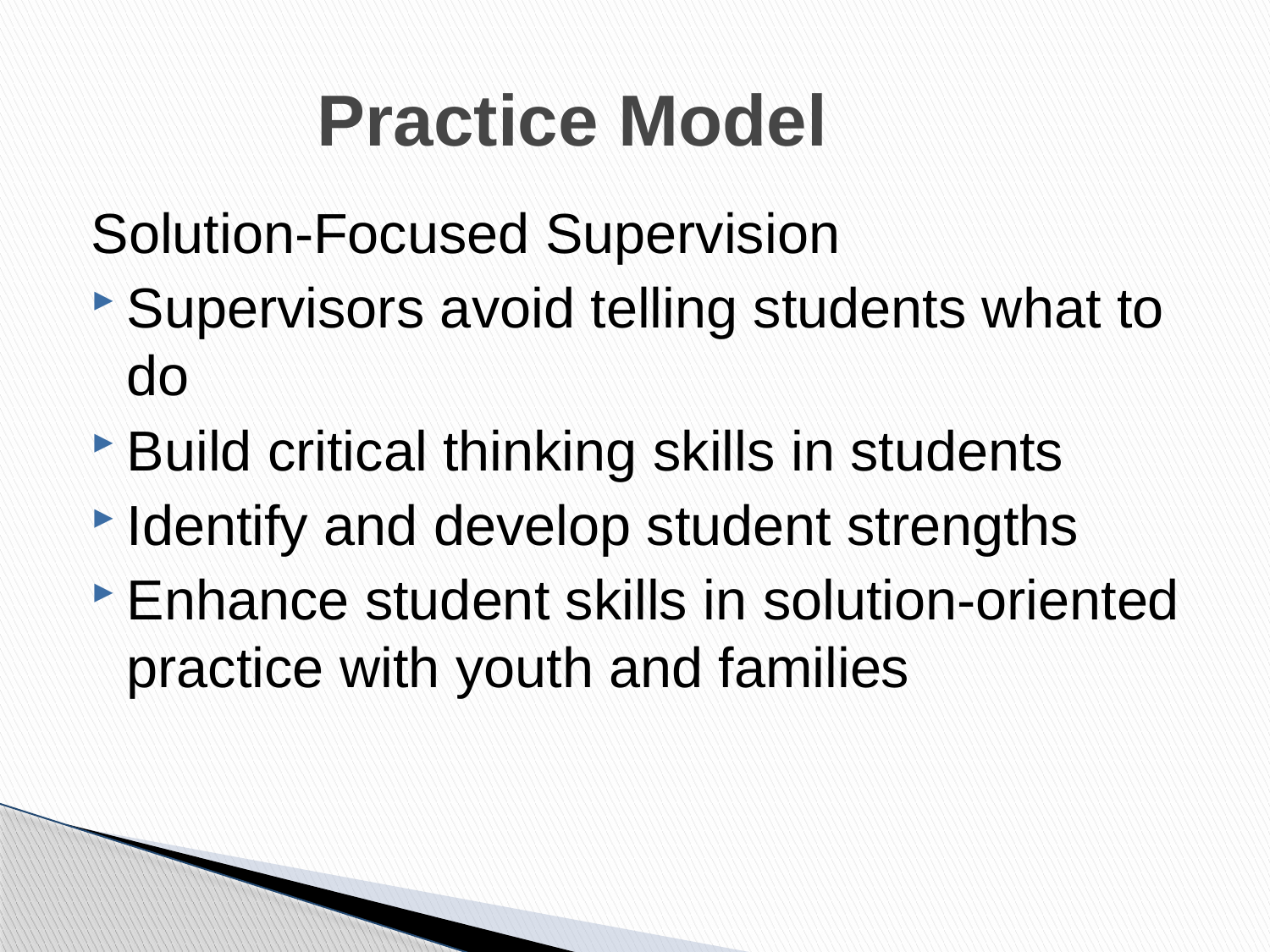

# Practice Model
Solution-Focused Supervision
Supervisors avoid telling students what to do
Build critical thinking skills in students
Identify and develop student strengths
Enhance student skills in solution-oriented practice with youth and families